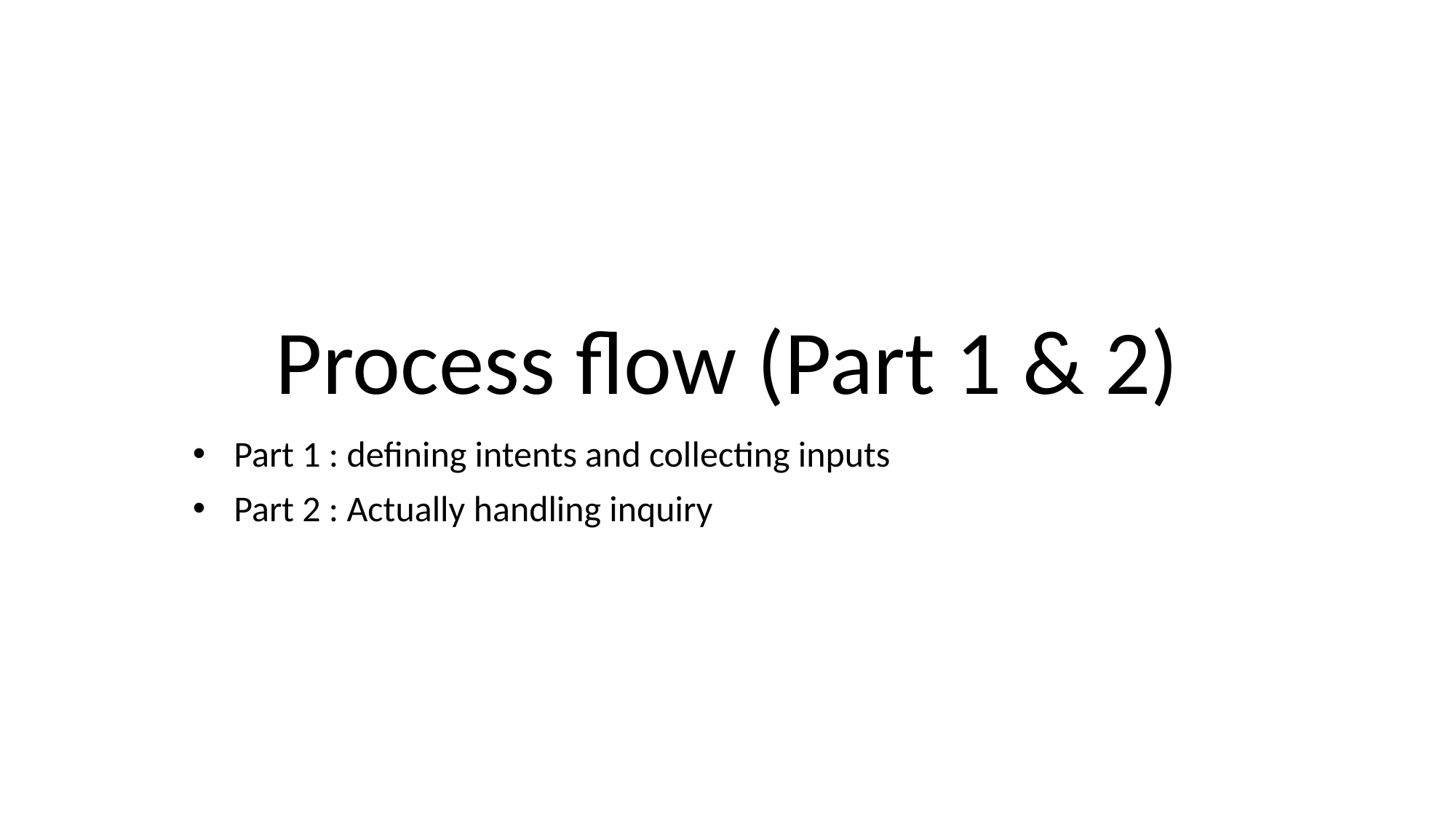

# Process flow (Part 1 & 2)
Part 1 : defining intents and collecting inputs
Part 2 : Actually handling inquiry